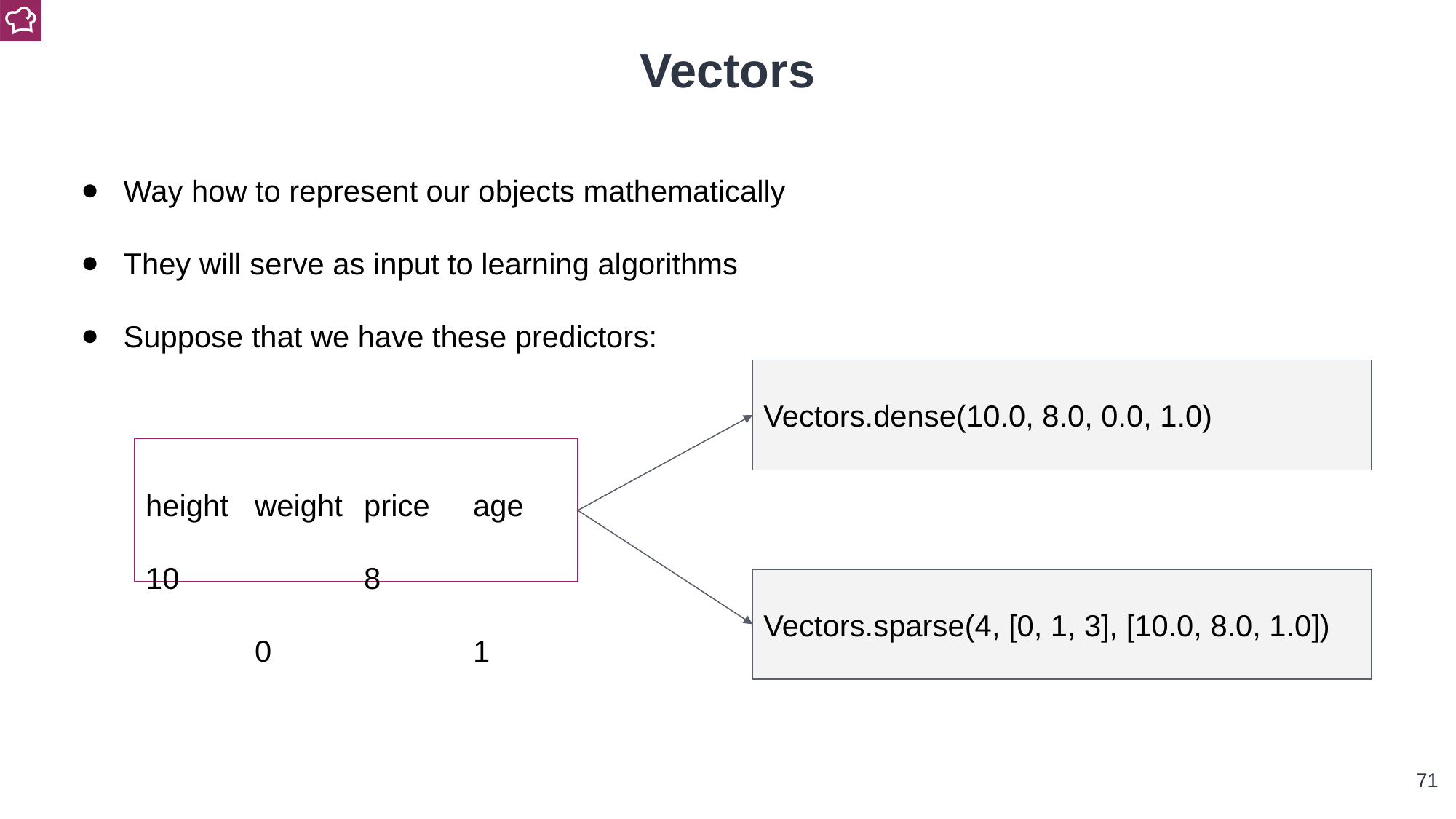

Vectors
Way how to represent our objects mathematically
They will serve as input to learning algorithms
Suppose that we have these predictors:
Vectors.dense(10.0, 8.0, 0.0, 1.0)
height	weight	price	age
10		8		0		1
Vectors.sparse(4, [0, 1, 3], [10.0, 8.0, 1.0])
71